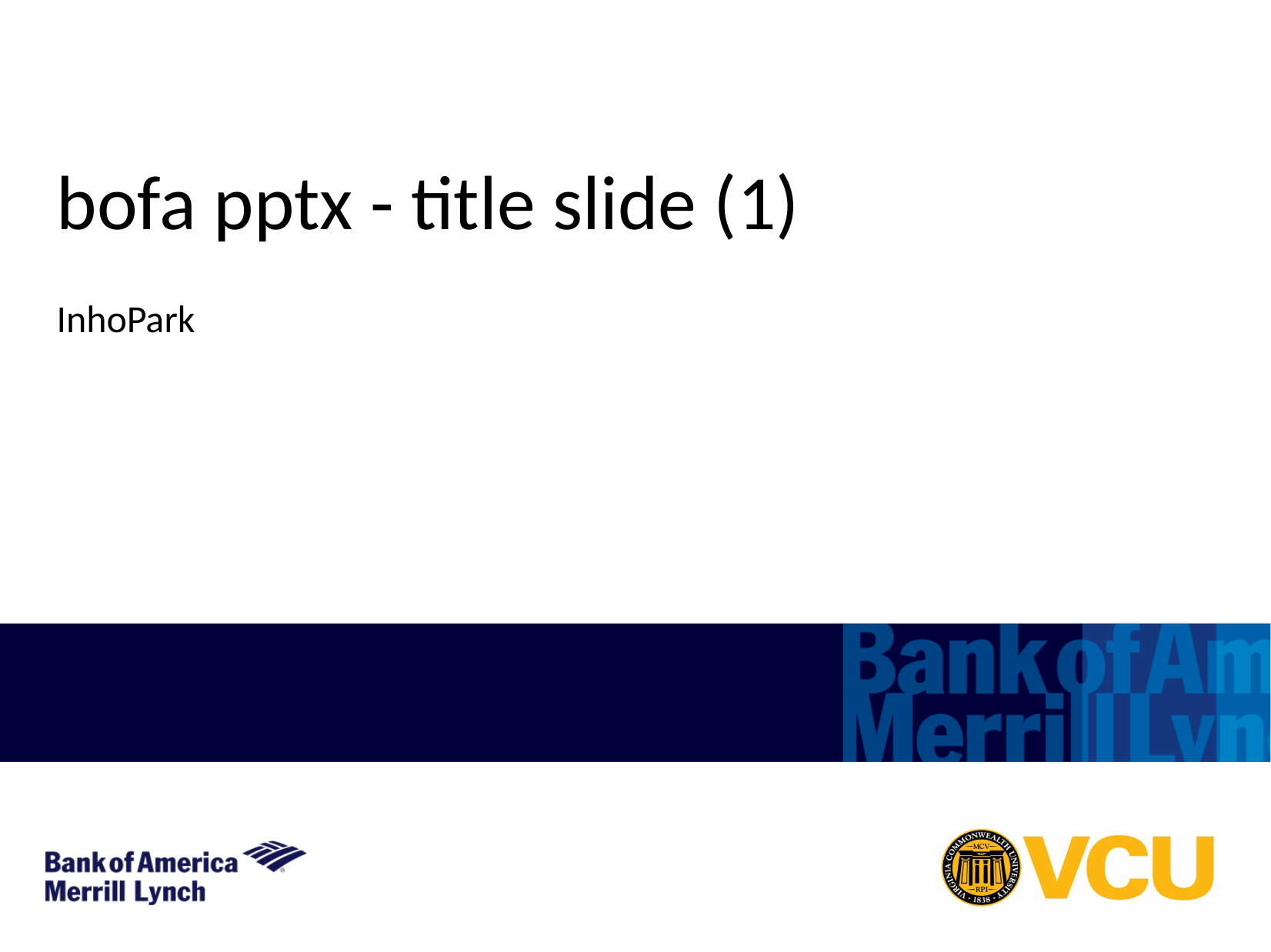

# bofa pptx - title slide (1)
InhoPark